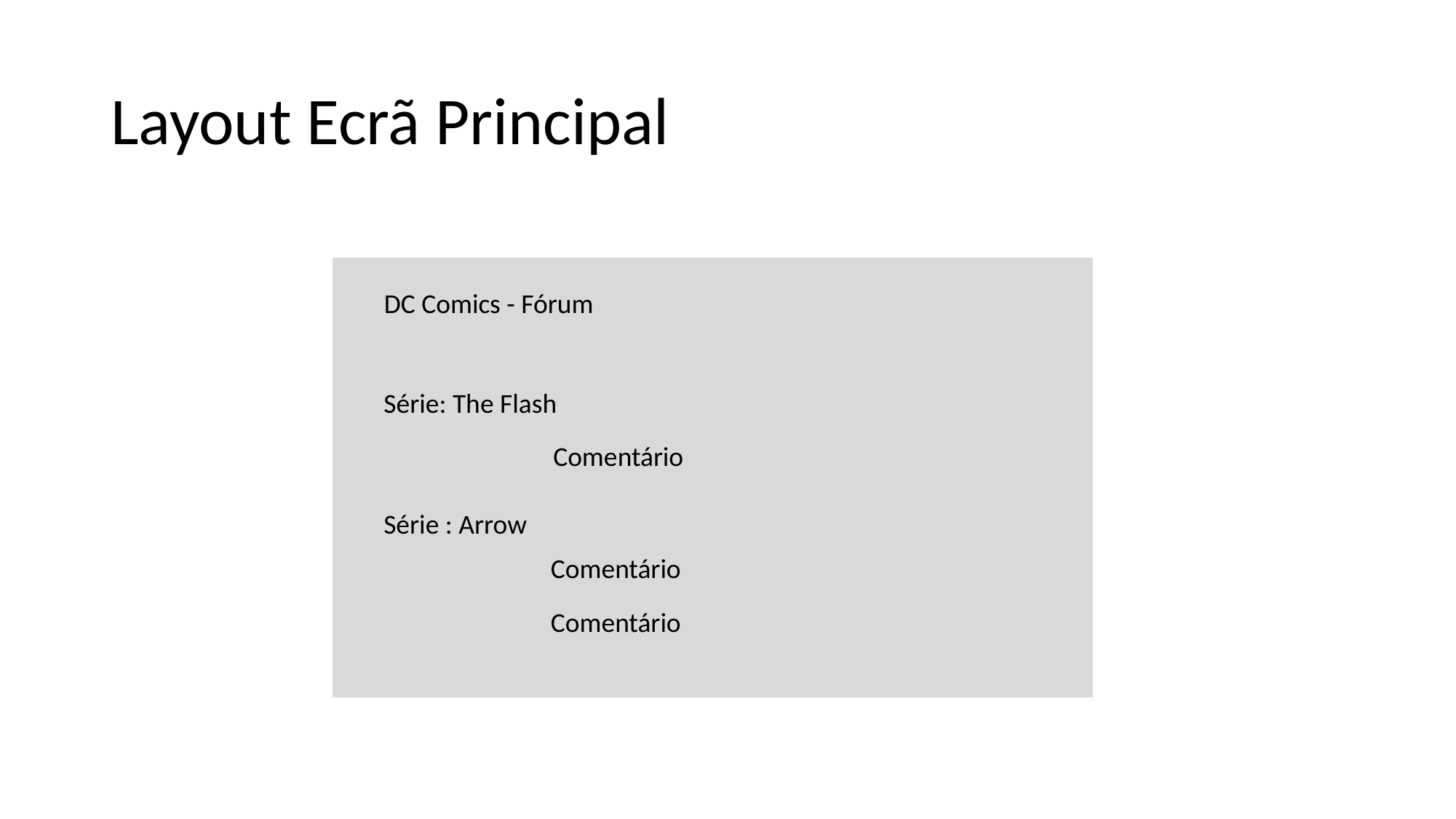

# Layout Ecrã Principal

DC Comics - Fórum
Série: The Flash
Comentário
Série : Arrow
Comentário
Comentário